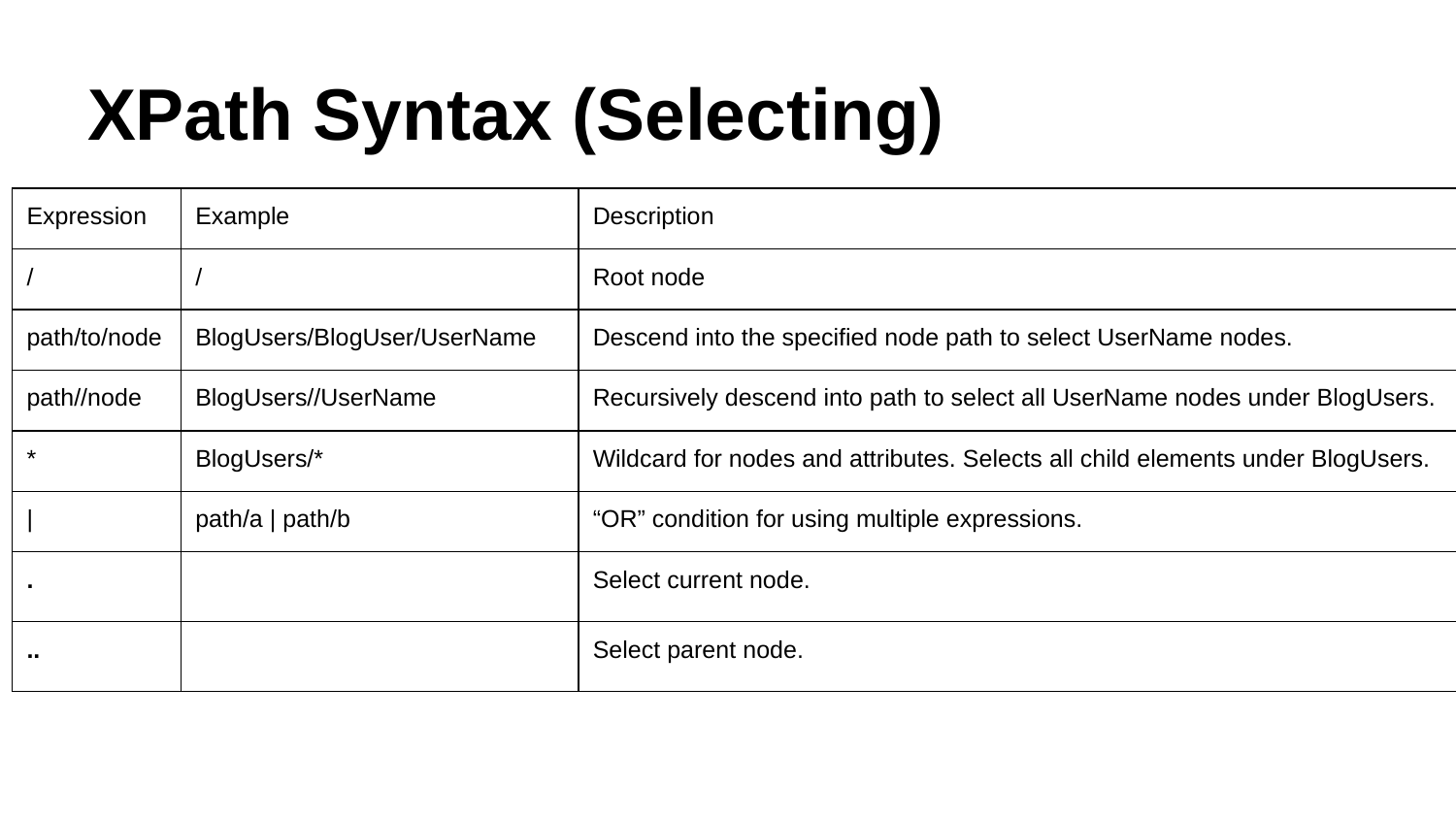

# XPath Syntax (Selecting)
| Expression | Example | Description |
| --- | --- | --- |
| / | / | Root node |
| path/to/node | BlogUsers/BlogUser/UserName | Descend into the specified node path to select UserName nodes. |
| path//node | BlogUsers//UserName | Recursively descend into path to select all UserName nodes under BlogUsers. |
| \* | BlogUsers/\* | Wildcard for nodes and attributes. Selects all child elements under BlogUsers. |
| | | path/a | path/b | “OR” condition for using multiple expressions. |
| . |  | Select current node. |
| .. |  | Select parent node. |